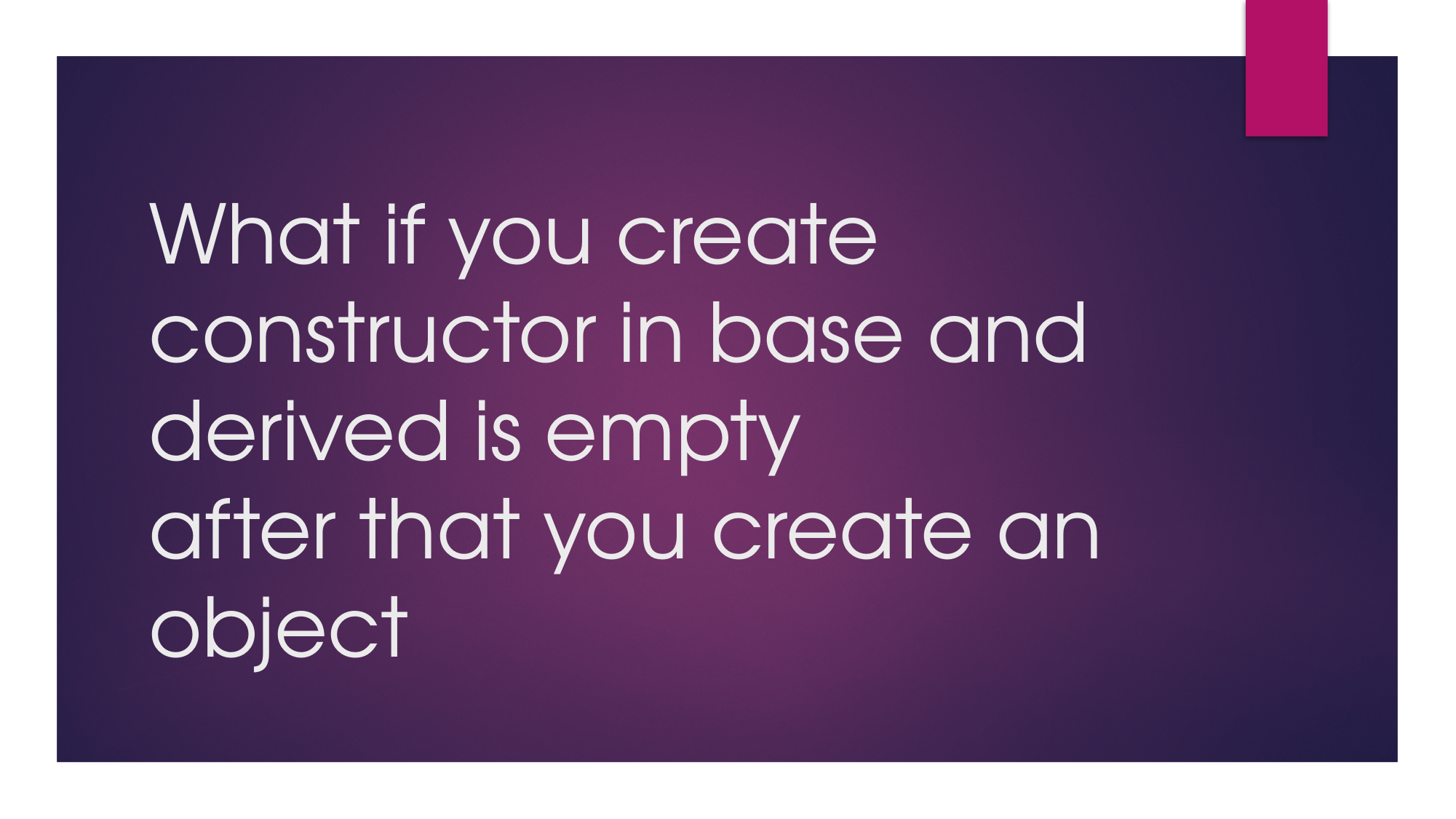

# What if you create constructor in base and derived is empty after that you create an object